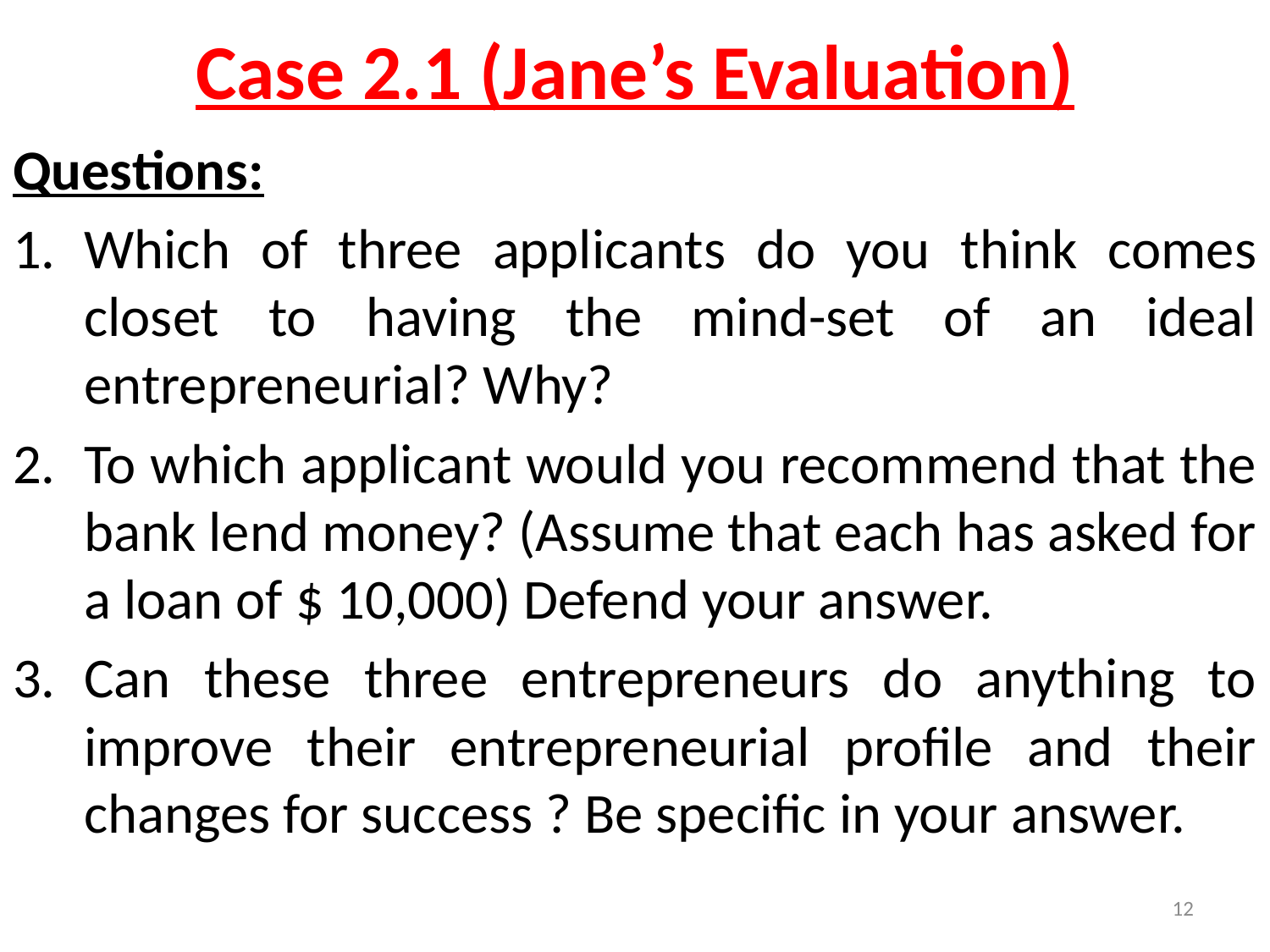

# Case 2.1 (Jane’s Evaluation)
Questions:
Which of three applicants do you think comes closet to having the mind-set of an ideal entrepreneurial? Why?
To which applicant would you recommend that the bank lend money? (Assume that each has asked for a loan of $ 10,000) Defend your answer.
Can these three entrepreneurs do anything to improve their entrepreneurial profile and their changes for success ? Be specific in your answer.
12